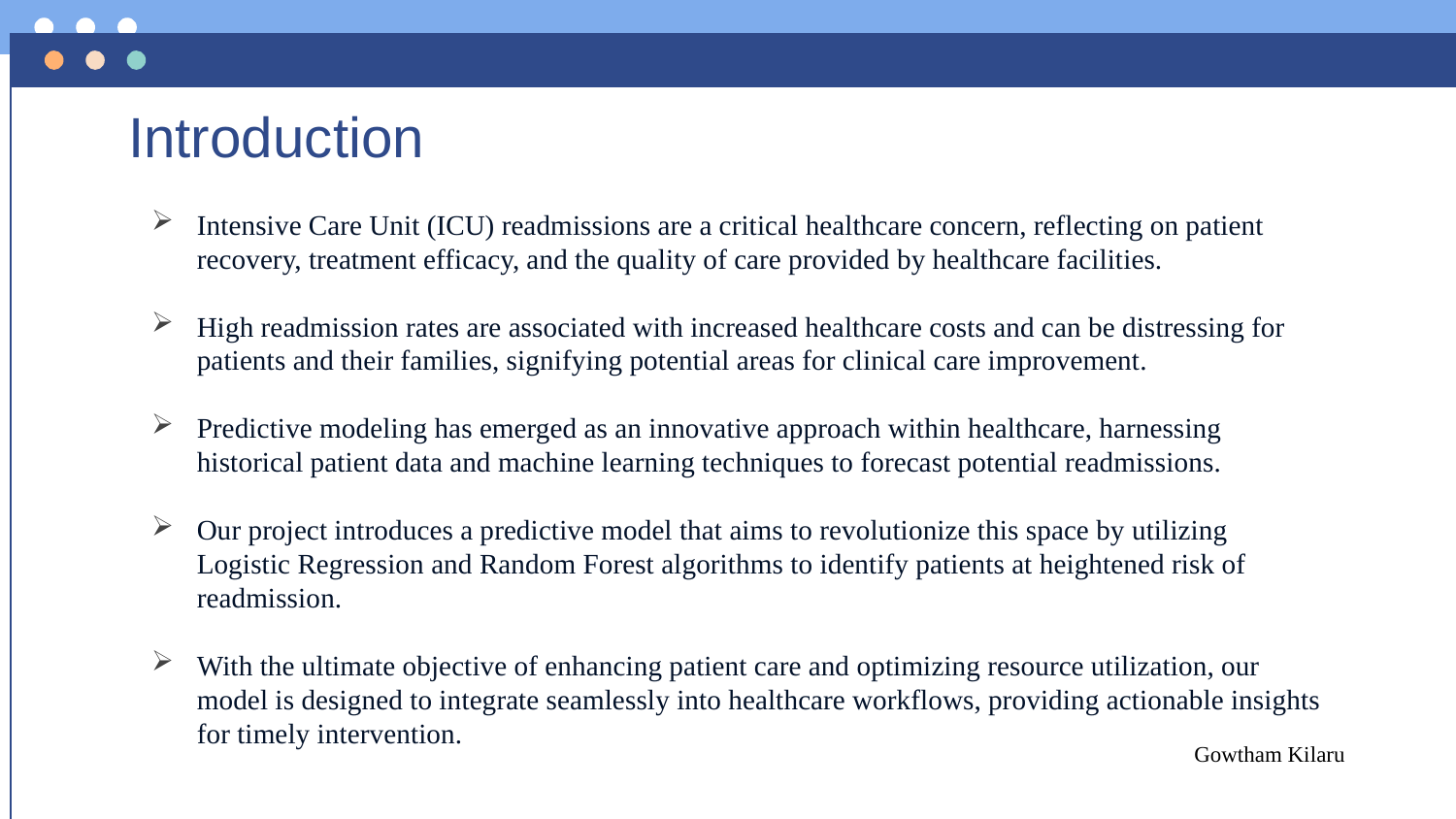

# Introduction
Intensive Care Unit (ICU) readmissions are a critical healthcare concern, reflecting on patient recovery, treatment efficacy, and the quality of care provided by healthcare facilities.

High readmission rates are associated with increased healthcare costs and can be distressing for patients and their families, signifying potential areas for clinical care improvement.

Predictive modeling has emerged as an innovative approach within healthcare, harnessing historical patient data and machine learning techniques to forecast potential readmissions.

Our project introduces a predictive model that aims to revolutionize this space by utilizing Logistic Regression and Random Forest algorithms to identify patients at heightened risk of readmission.

With the ultimate objective of enhancing patient care and optimizing resource utilization, our model is designed to integrate seamlessly into healthcare workflows, providing actionable insights for timely intervention.
Gowtham Kilaru